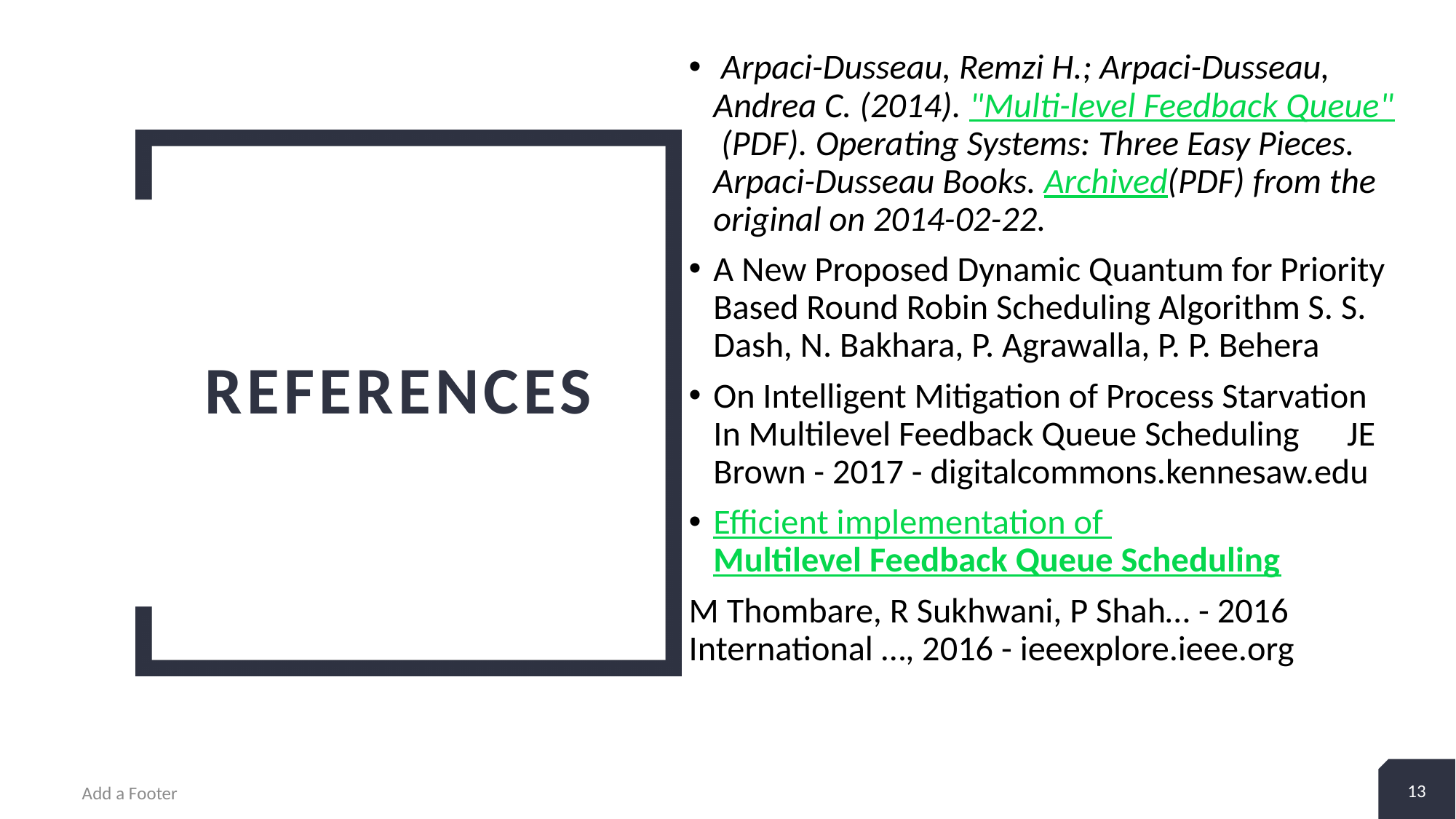

Arpaci-Dusseau, Remzi H.; Arpaci-Dusseau, Andrea C. (2014). "Multi-level Feedback Queue" (PDF). Operating Systems: Three Easy Pieces. Arpaci-Dusseau Books. Archived(PDF) from the original on 2014-02-22.
A New Proposed Dynamic Quantum for Priority Based Round Robin Scheduling Algorithm S. S. Dash, N. Bakhara, P. Agrawalla, P. P. Behera
On Intelligent Mitigation of Process Starvation In Multilevel Feedback Queue Scheduling      JE Brown - 2017 - digitalcommons.kennesaw.edu
Efficient implementation of Multilevel Feedback Queue Scheduling
M Thombare, R Sukhwani, P Shah… - 2016 International …, 2016 - ieeexplore.ieee.org

# references
13
Add a Footer